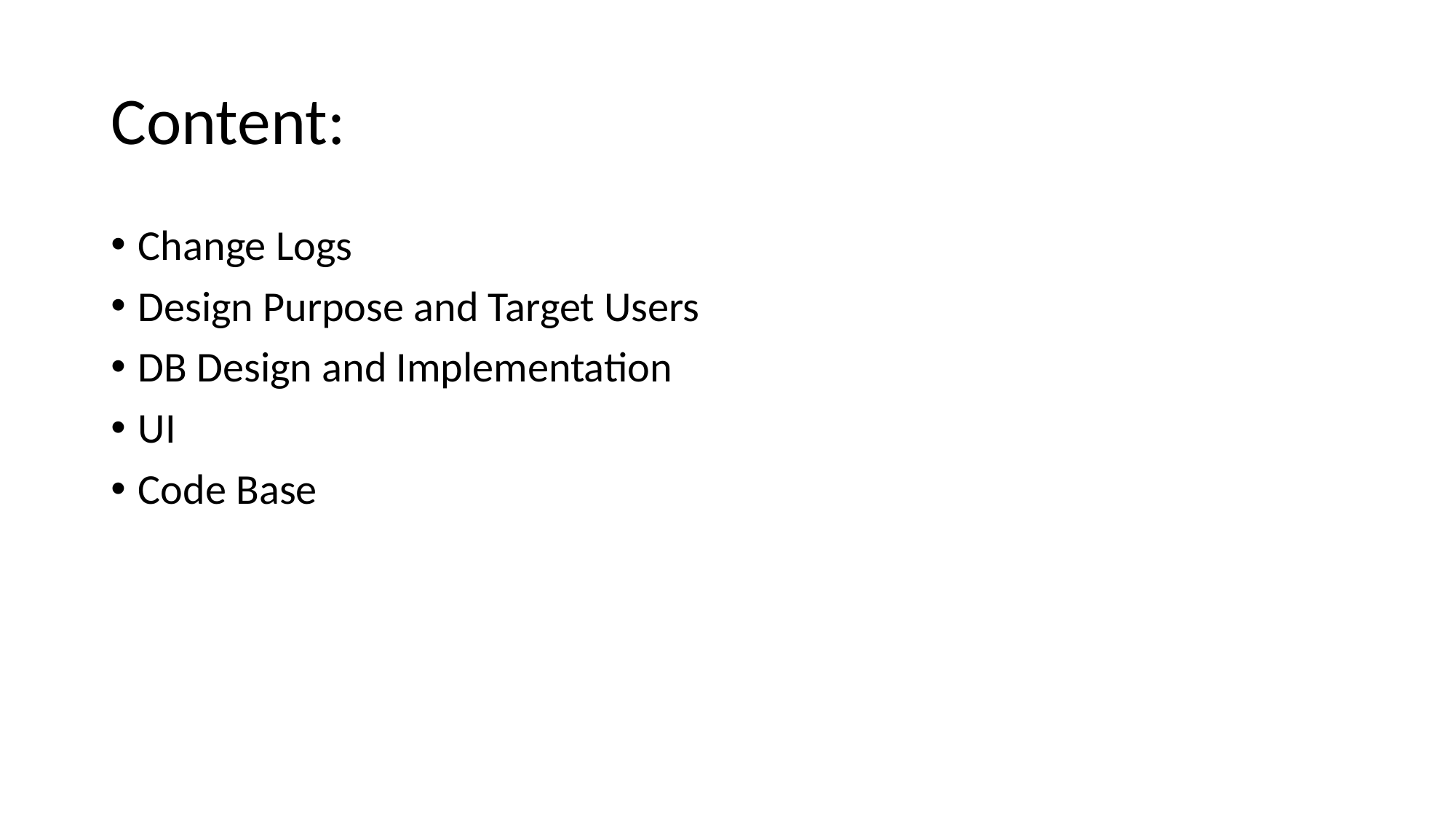

# Content:
Change Logs
Design Purpose and Target Users
DB Design and Implementation
UI
Code Base